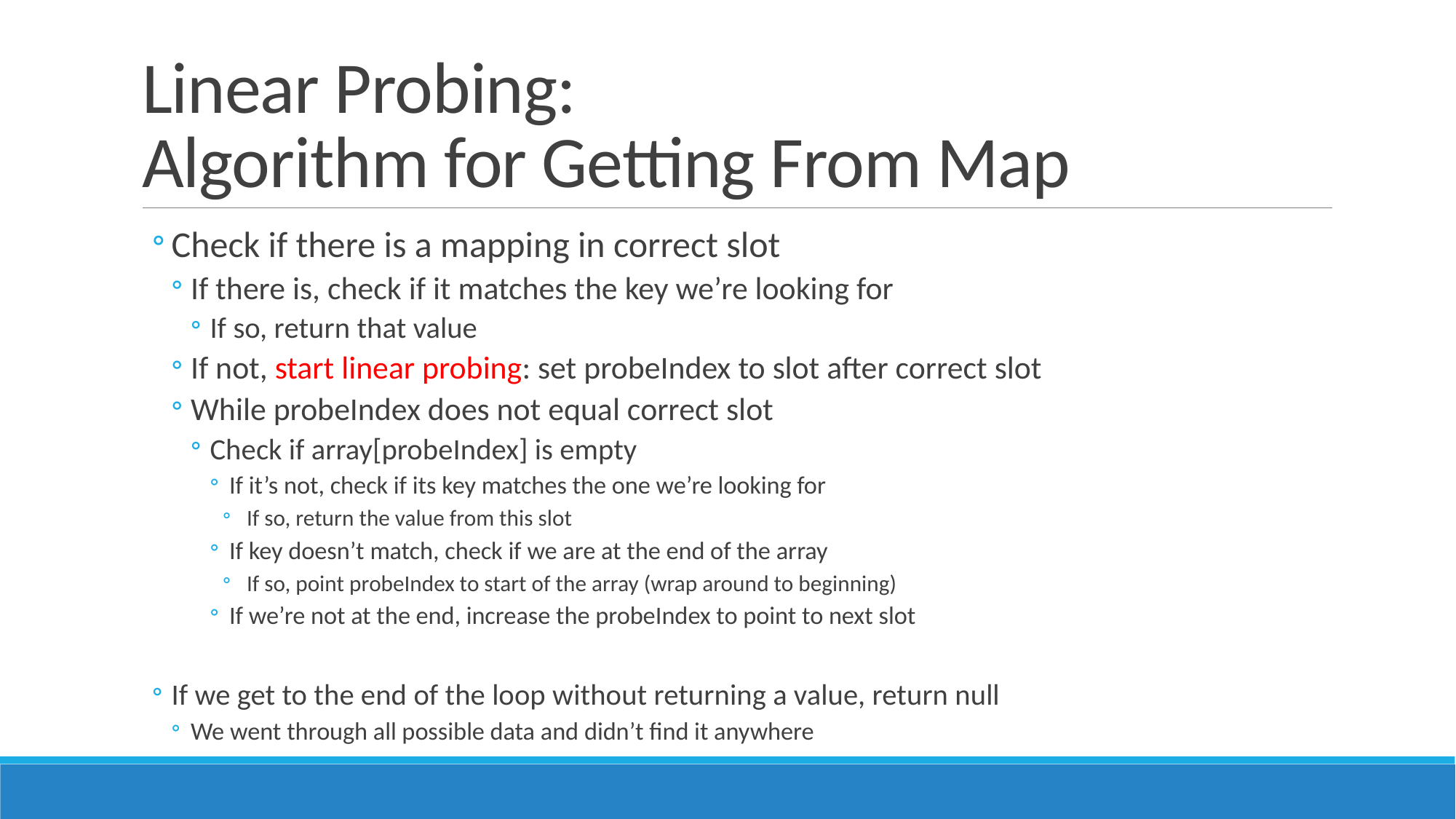

# Linear Probing: Algorithm for Getting From Map
Check if there is a mapping in correct slot
If there is, check if it matches the key we’re looking for
If so, return that value
If not, start linear probing: set probeIndex to slot after correct slot
While probeIndex does not equal correct slot
Check if array[probeIndex] is empty
If it’s not, check if its key matches the one we’re looking for
If so, return the value from this slot
If key doesn’t match, check if we are at the end of the array
If so, point probeIndex to start of the array (wrap around to beginning)
If we’re not at the end, increase the probeIndex to point to next slot

If we get to the end of the loop without returning a value, return null
We went through all possible data and didn’t find it anywhere